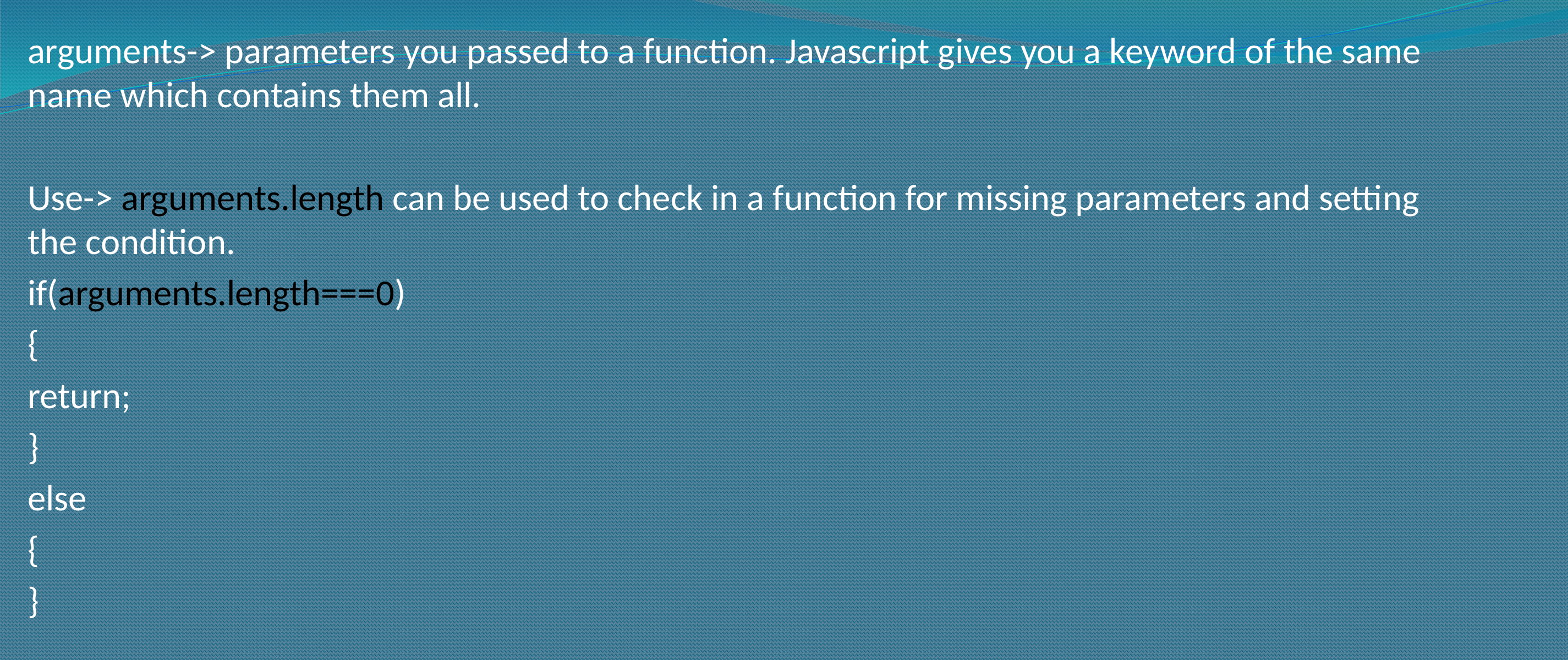

arguments-> parameters you passed to a function. Javascript gives you a keyword of the same name which contains them all.

Use-> arguments.length can be used to check in a function for missing parameters and setting the condition.
if(arguments.length===0)
{
return;
}
else
{
}